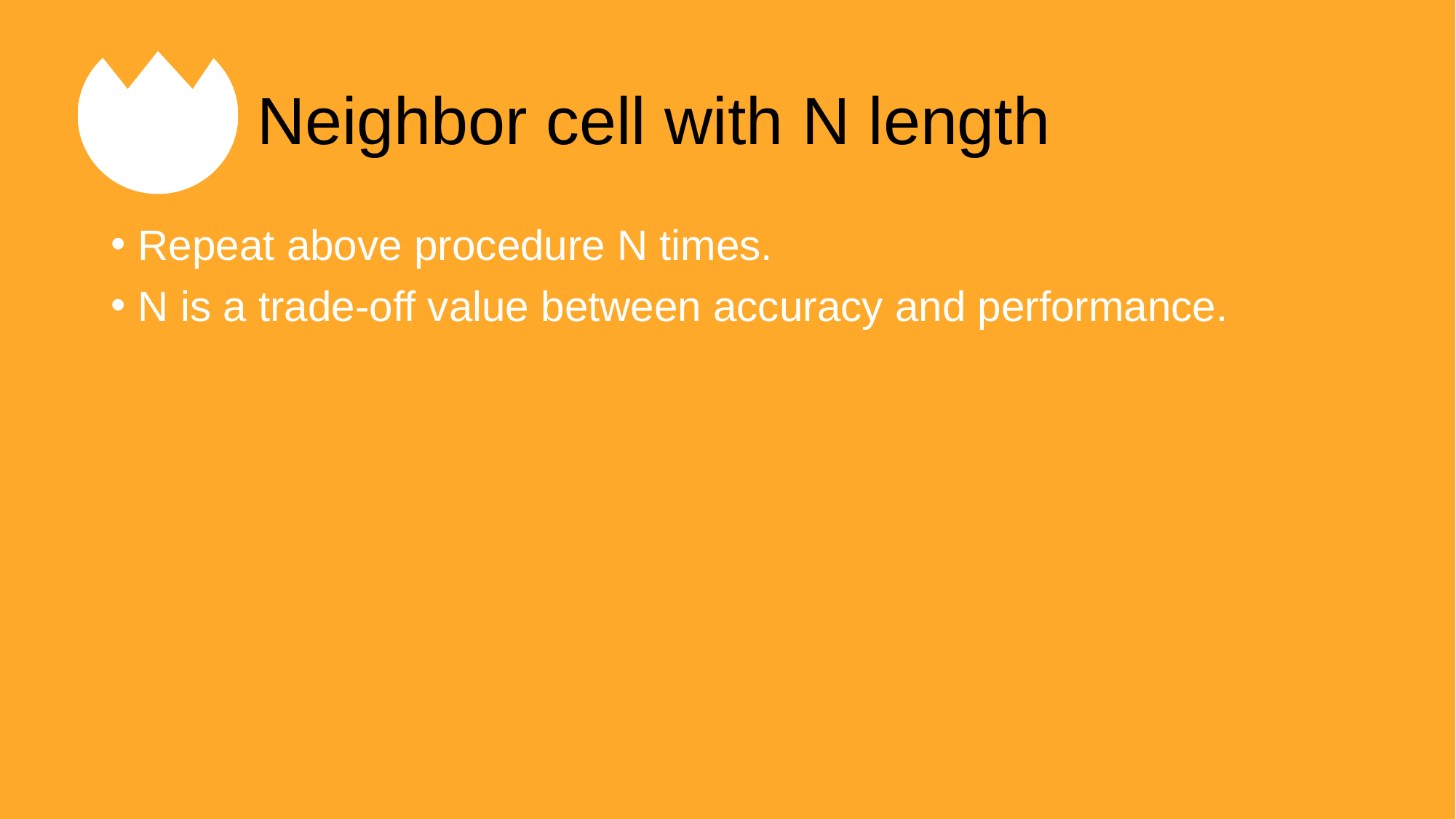

# Neighbor cell with N length
Repeat above procedure N times.
N is a trade-off value between accuracy and performance.